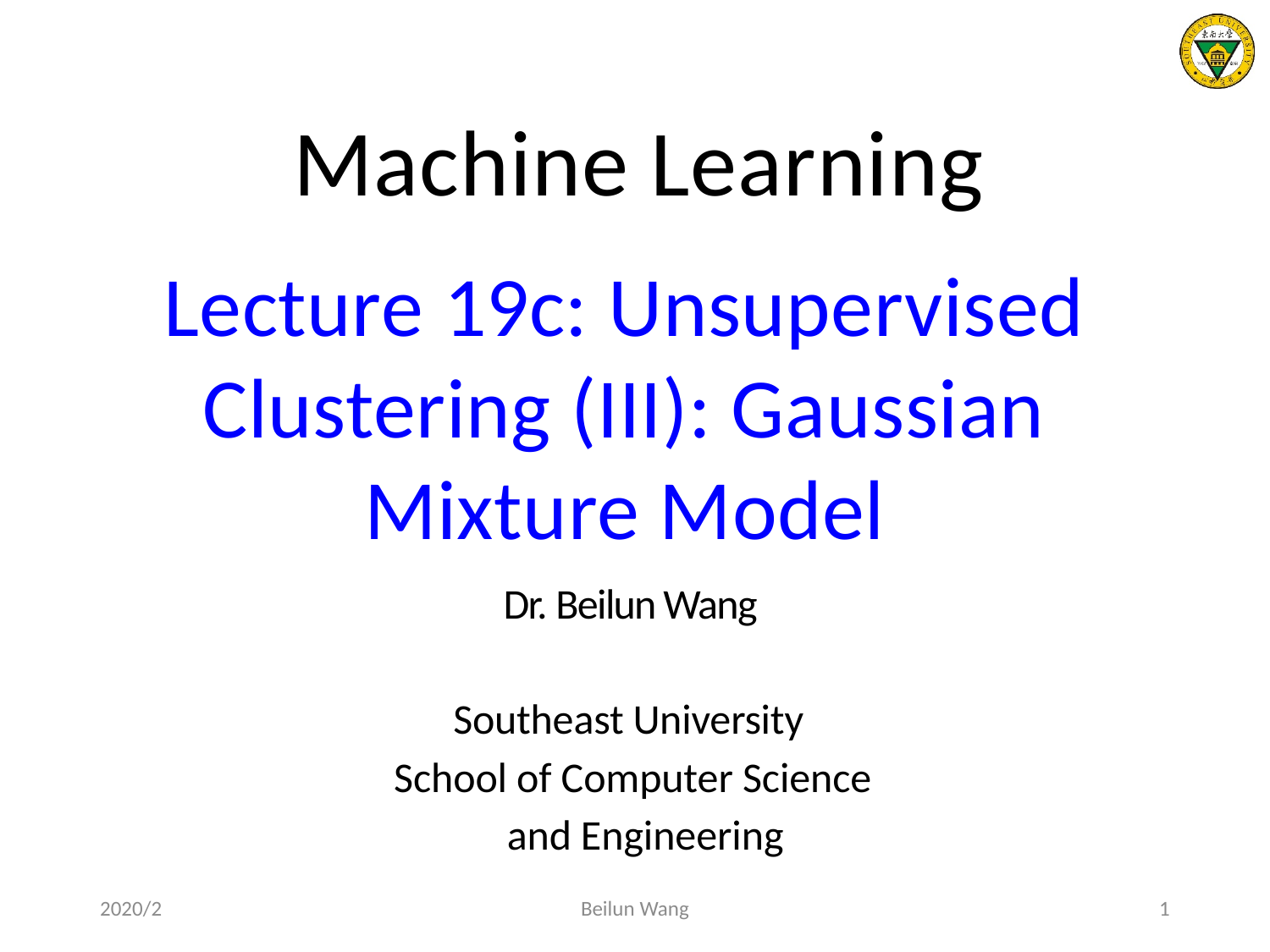

Machine Learning
Lecture 19c: Unsupervised Clustering (III): Gaussian Mixture Model

Dr. Beilun Wang

         Southeast University
               School of Computer Science
                           and Engineering
2020/2
Beilun Wang
1